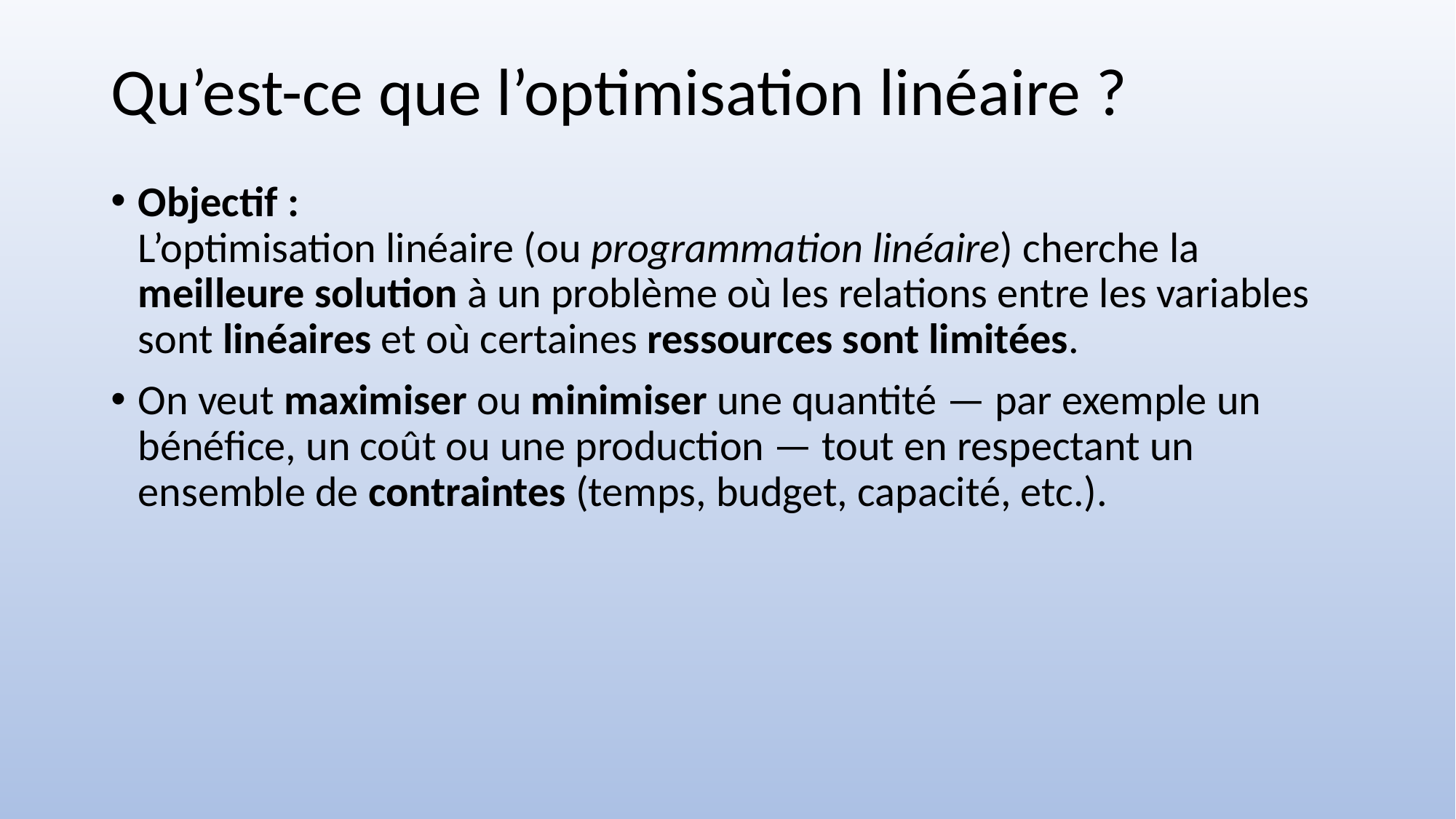

# Qu’est-ce que l’optimisation linéaire ?
Objectif :
L’optimisation linéaire (ou programmation linéaire) cherche la meilleure solution à un problème où les relations entre les variables sont linéaires et où certaines ressources sont limitées.
On veut maximiser ou minimiser une quantité — par exemple un bénéfice, un coût ou une production — tout en respectant un ensemble de contraintes (temps, budget, capacité, etc.).